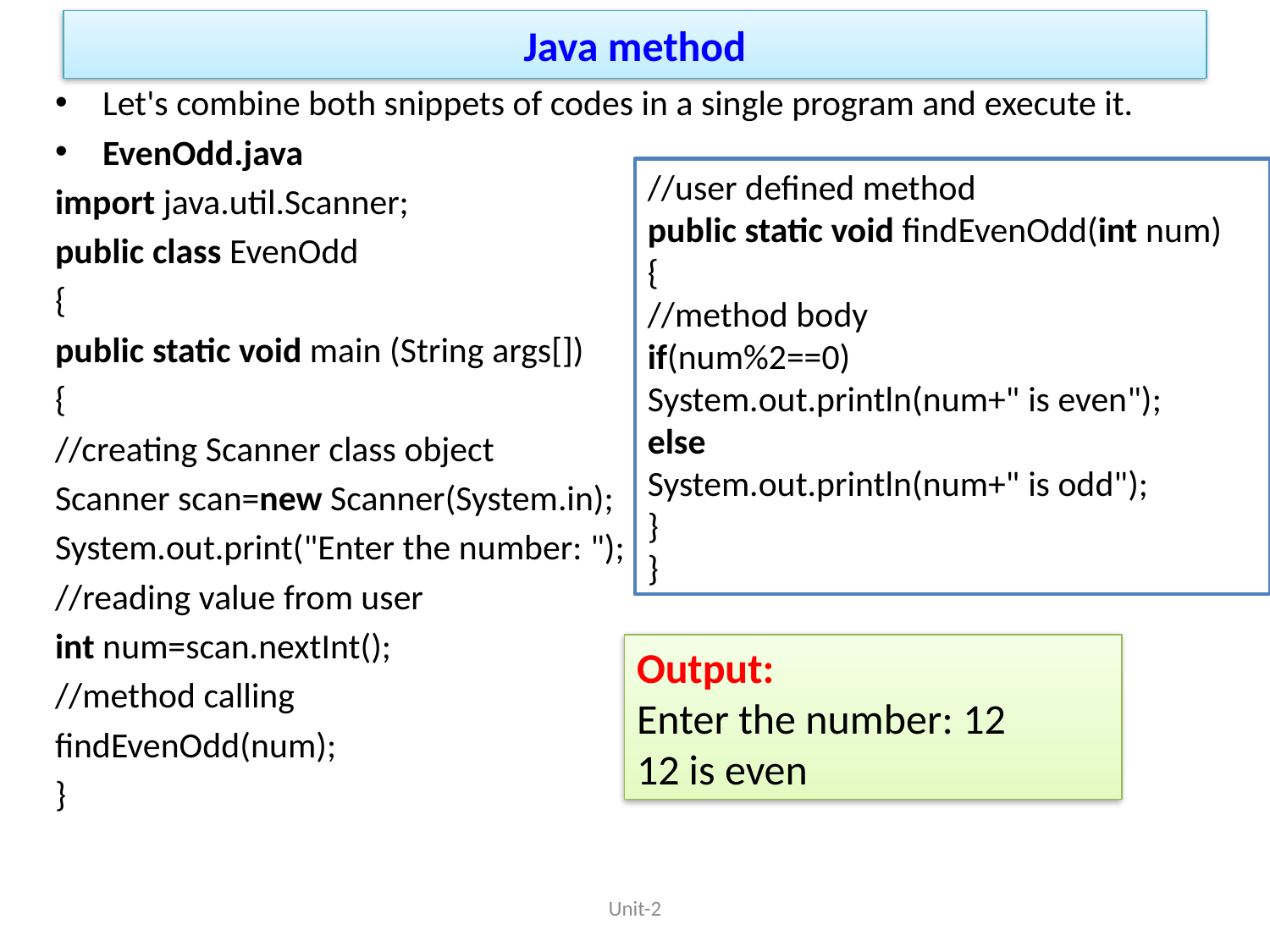

# Java method
Let's combine both snippets of codes in a single program and execute it.
EvenOdd.java
import java.util.Scanner;
public class EvenOdd
{
public static void main (String args[])
{
//creating Scanner class object
Scanner scan=new Scanner(System.in);
System.out.print("Enter the number: ");
//reading value from user
int num=scan.nextInt();
//method calling
findEvenOdd(num);
}
//user defined method
public static void findEvenOdd(int num)
{
//method body
if(num%2==0)
System.out.println(num+" is even");
else
System.out.println(num+" is odd");
}
}
Output:
Enter the number: 12
12 is even
Unit-2